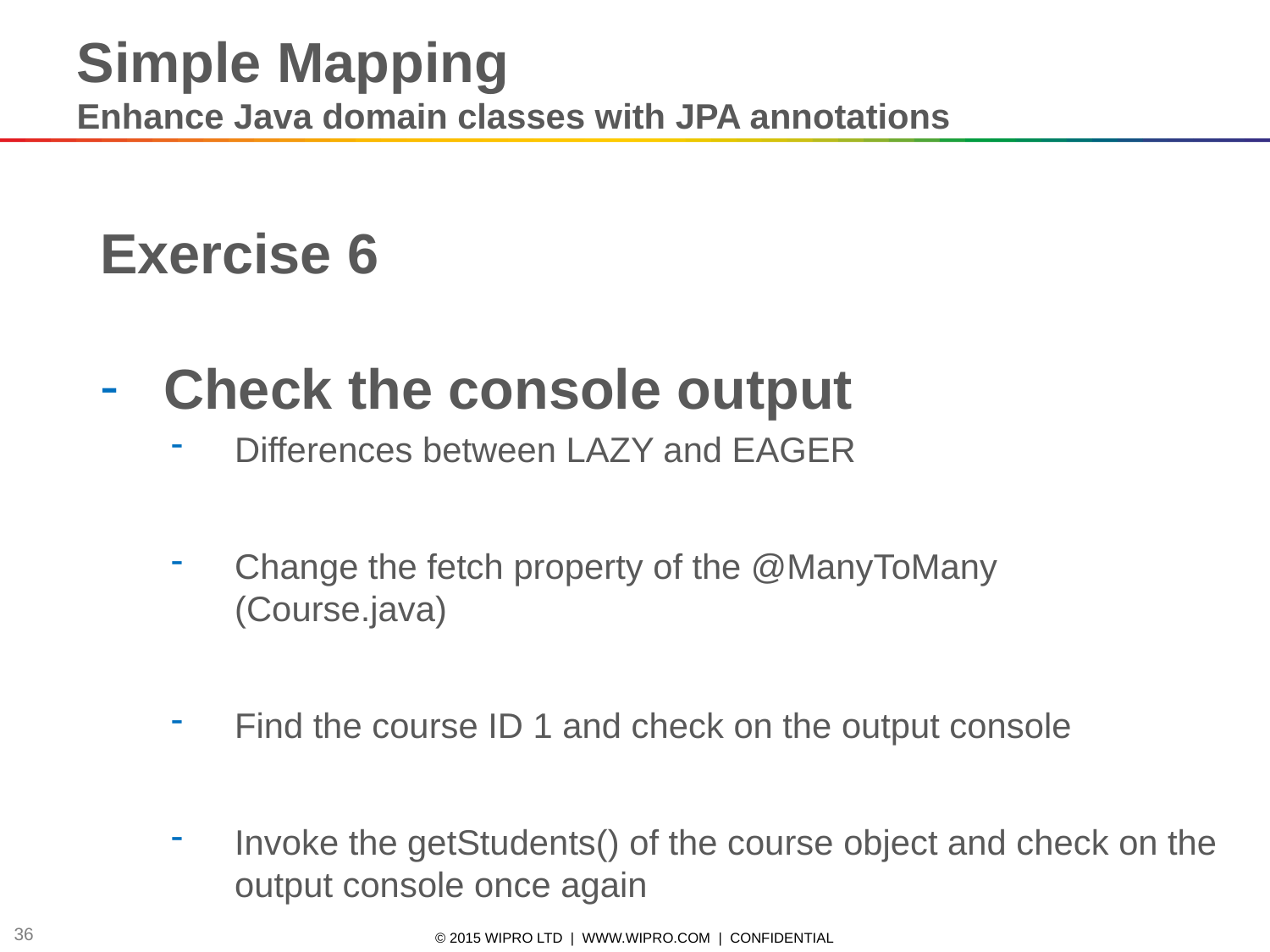

Simple Mapping
Enhance Java domain classes with JPA annotations
Exercise 6

Check the console output
Differences between LAZY and EAGER

Change the fetch property of the @ManyToMany (Course.java)

Find the course ID 1 and check on the output console

Invoke the getStudents() of the course object and check on the output console once again